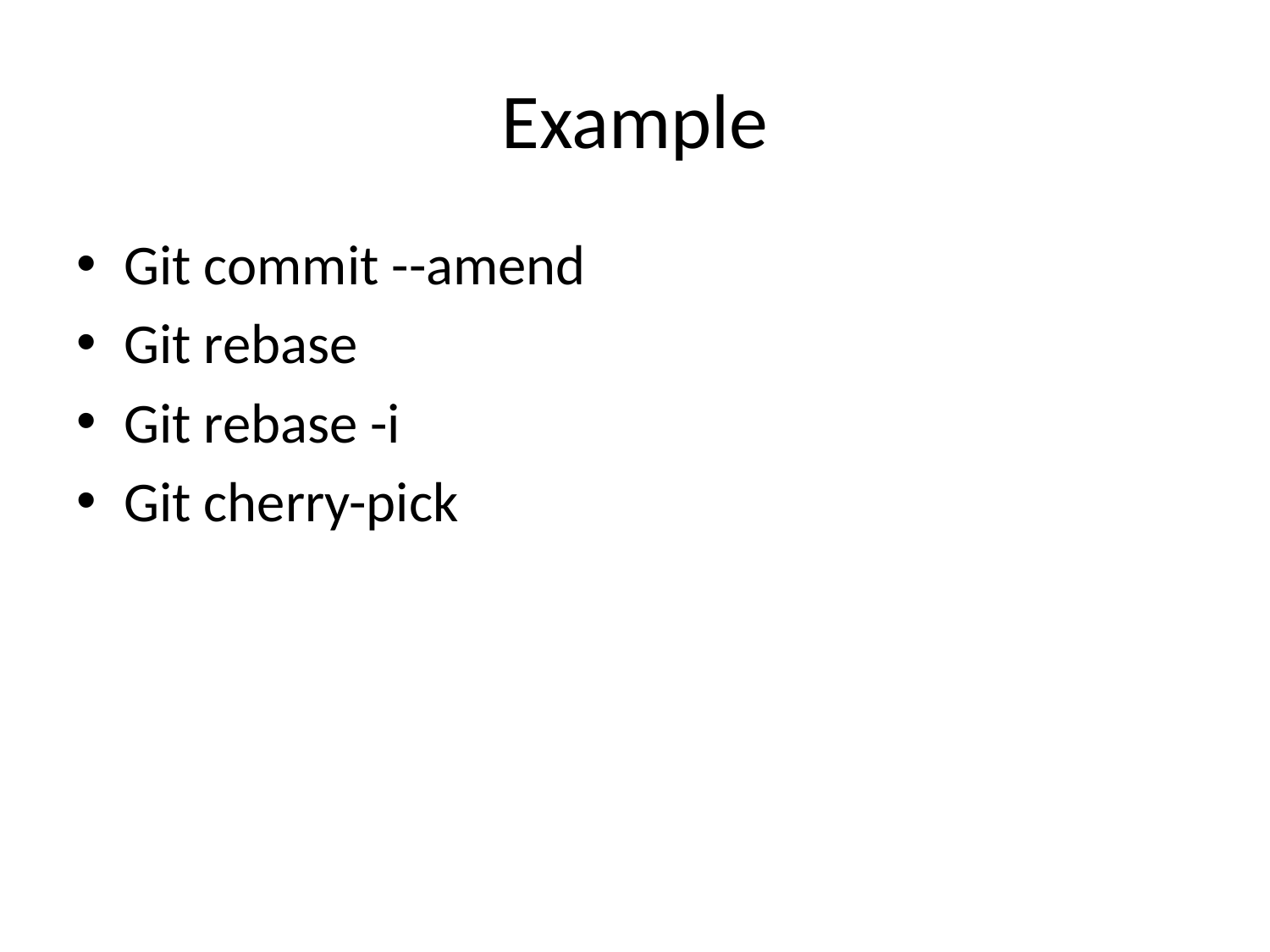

# Example
Git commit --amend
Git rebase
Git rebase -i
Git cherry-pick